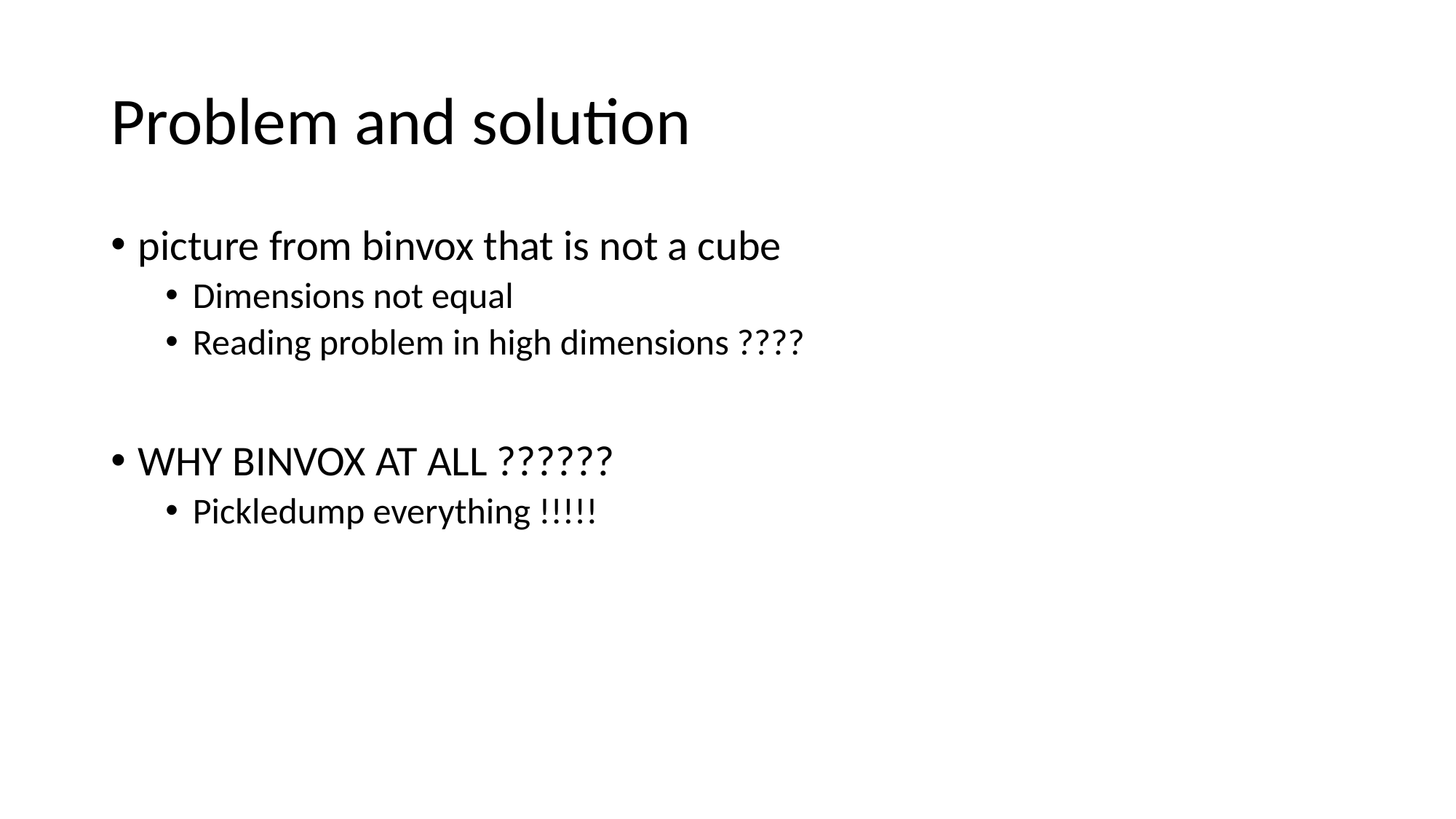

# Problem and solution
picture from binvox that is not a cube
Dimensions not equal
Reading problem in high dimensions ????

WHY BINVOX AT ALL ??????
Pickledump everything !!!!!